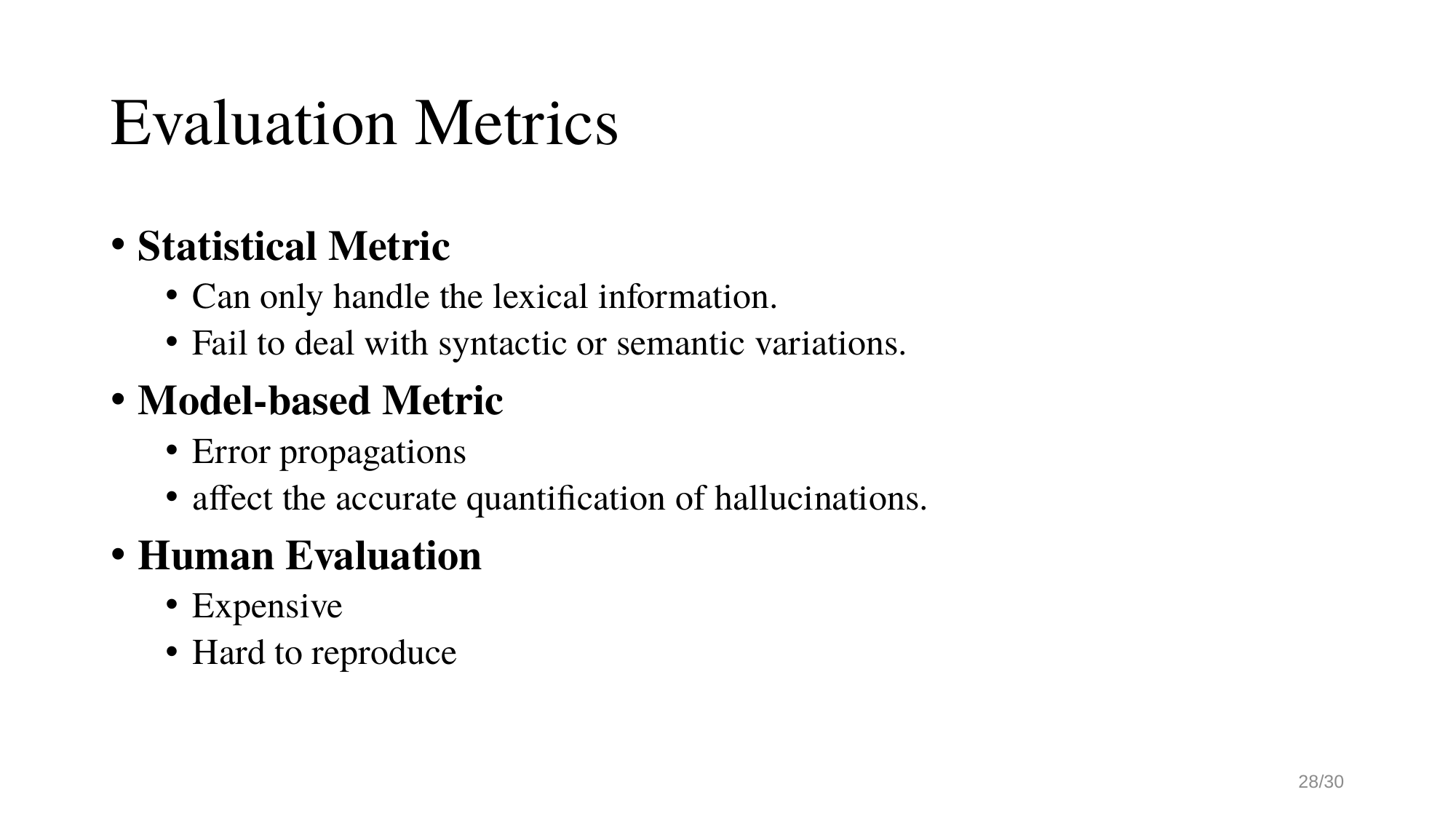

# Evaluation Metrics
Statistical Metric
Can only handle the lexical information.
Fail to deal with syntactic or semantic variations.
Model-based Metric
Error propagations
affect the accurate quantification of hallucinations.
Human Evaluation
Expensive
Hard to reproduce
28/30